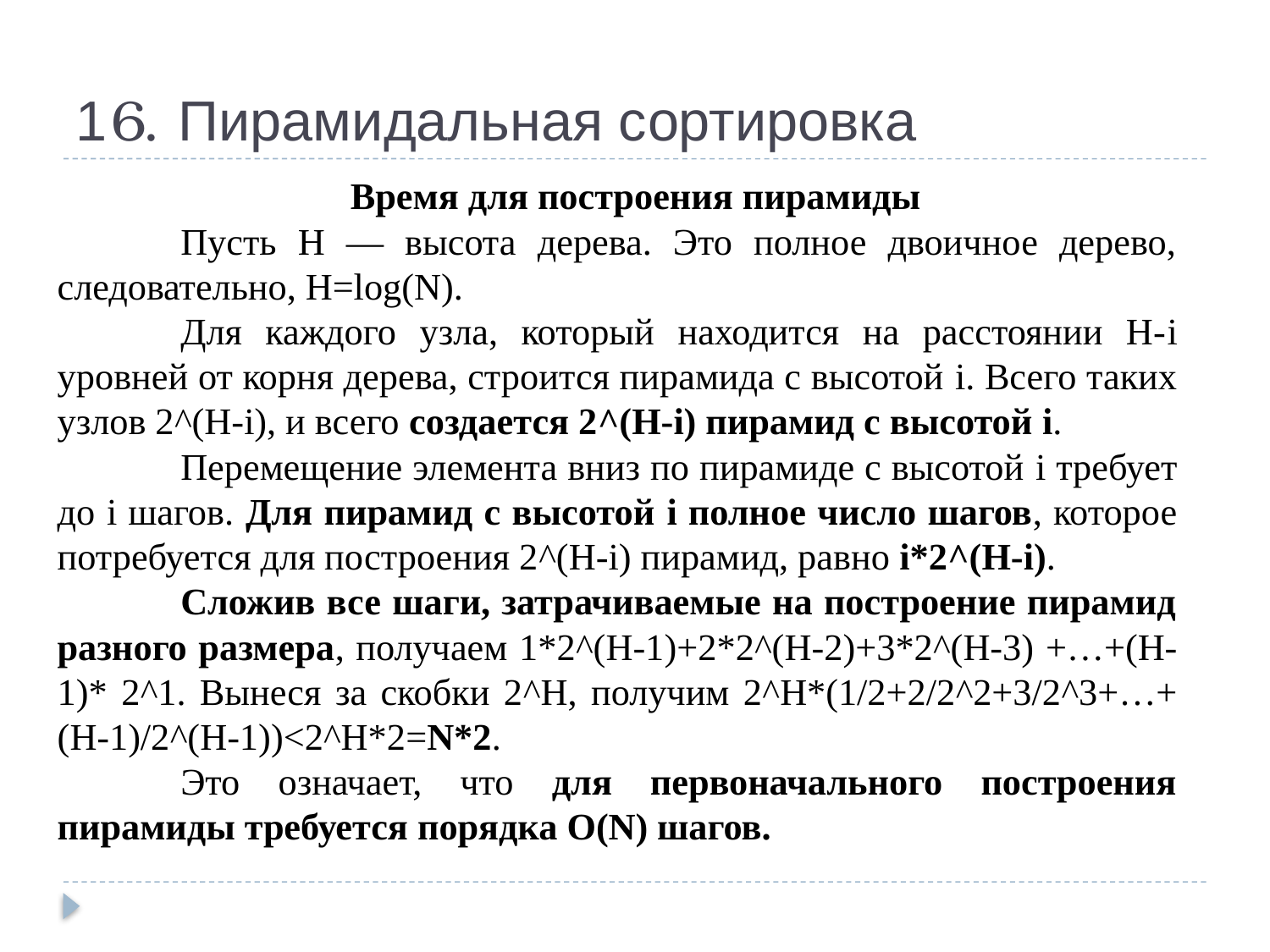

# 16. Пирамидальная сортировка
Время для построения пирамиды
	Пусть H — высота дерева. Это полное двоичное дерево, следовательно, H=log(N).
	Для каждого узла, который находится на расстоянии H-i уровней от корня дерева, строится пирамида с высотой i. Всего таких узлов 2^(H-i), и всего создается 2^(H-i) пирамид с высотой i.
	Перемещение элемента вниз по пирамиде с высотой i требует до i шагов. Для пирамид с высотой i полное число шагов, которое потребуется для построения 2^(H-i) пирамид, равно i*2^(H-i).
	Сложив все шаги, затрачиваемые на построение пирамид разного размера, получаем 1*2^(H-1)+2*2^(H-2)+3*2^(H-3) +…+(H-1)* 2^1. Вынеся за скобки 2^H, получим 2^H*(1/2+2/2^2+3/2^3+…+(H-1)/2^(H-1))<2^H*2=N*2.
	Это означает, что для первоначального построения пирамиды требуется порядка O(N) шагов.